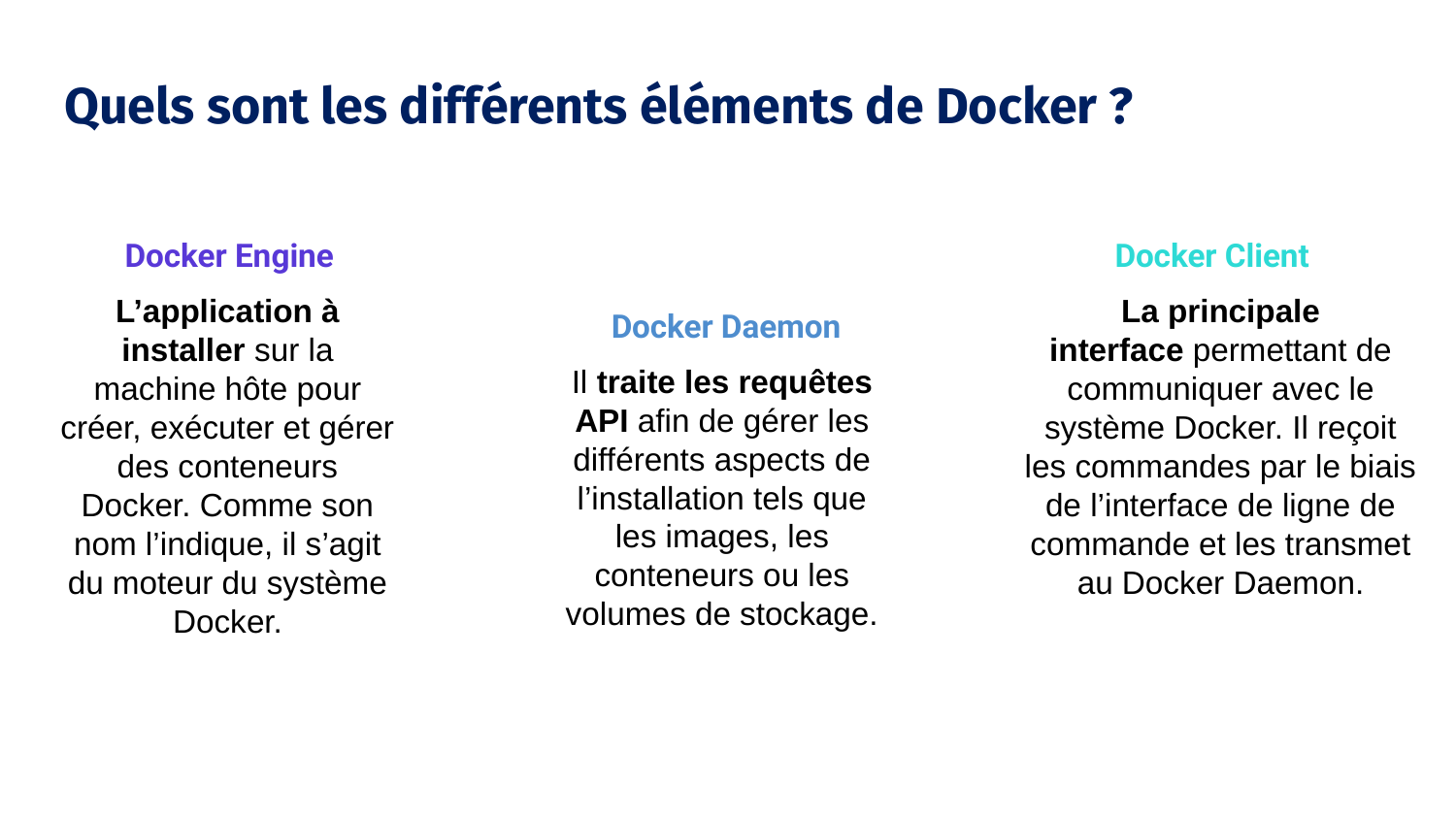

# Quels sont les différents éléments de Docker ?
Docker Engine
Docker Client
L’application à installer sur la machine hôte pour créer, exécuter et gérer des conteneurs Docker. Comme son nom l’indique, il s’agit du moteur du système Docker.

La principale interface permettant de communiquer avec le système Docker. Il reçoit les commandes par le biais de l’interface de ligne de commande et les transmet au Docker Daemon.
Docker Daemon
Il traite les requêtes API afin de gérer les différents aspects de l’installation tels que les images, les conteneurs ou les volumes de stockage.